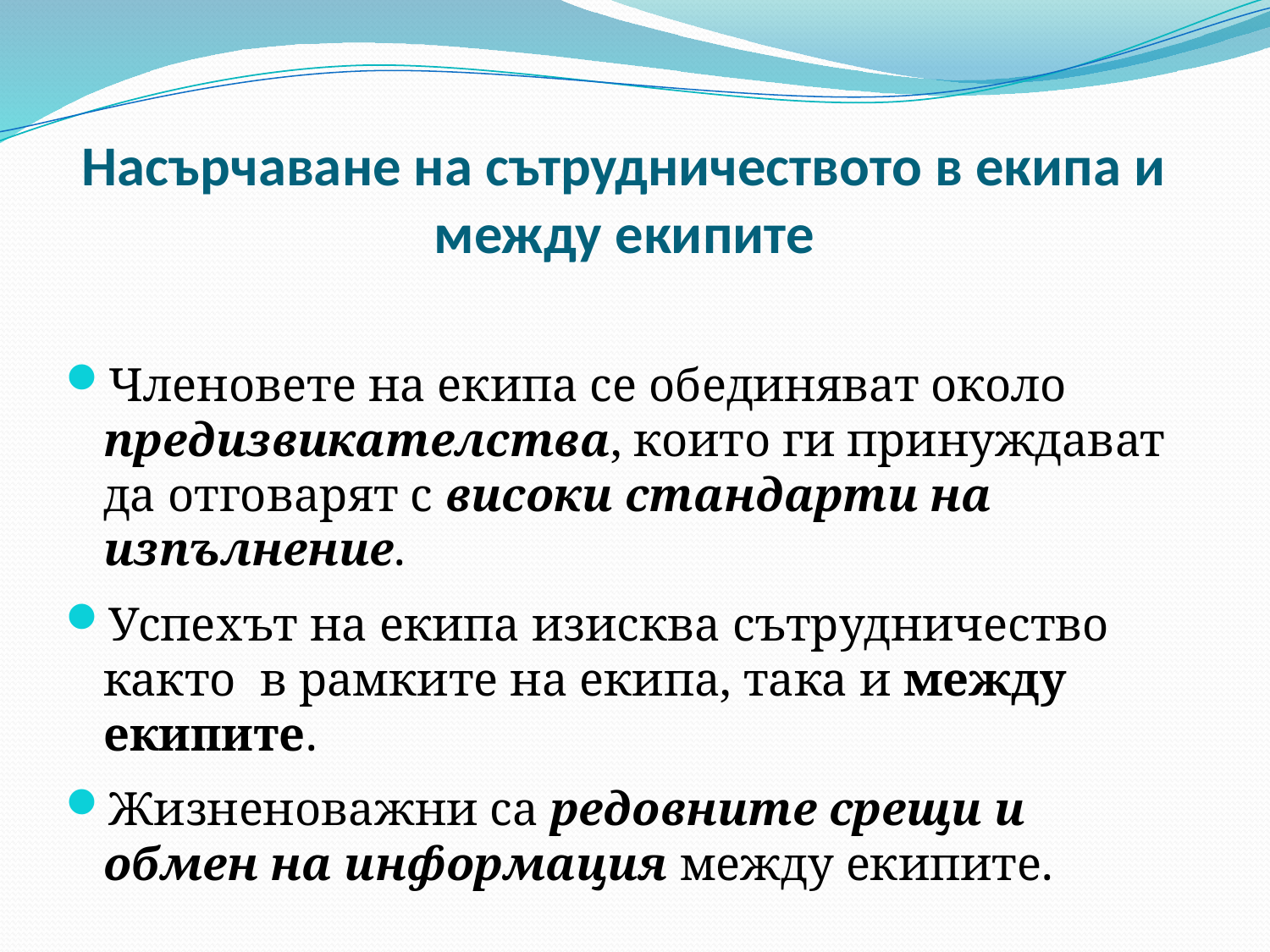

# Насърчаване на сътрудничеството в екипа и между екипите
Членовете на екипа се обединяват около предизвикателства, които ги принуждават да отговарят с високи стандарти на изпълнение.
Успехът на екипа изисква сътрудничество както  в рамките на екипа, така и между екипите.
Жизненоважни са редовните срещи и обмен на информация между екипите.